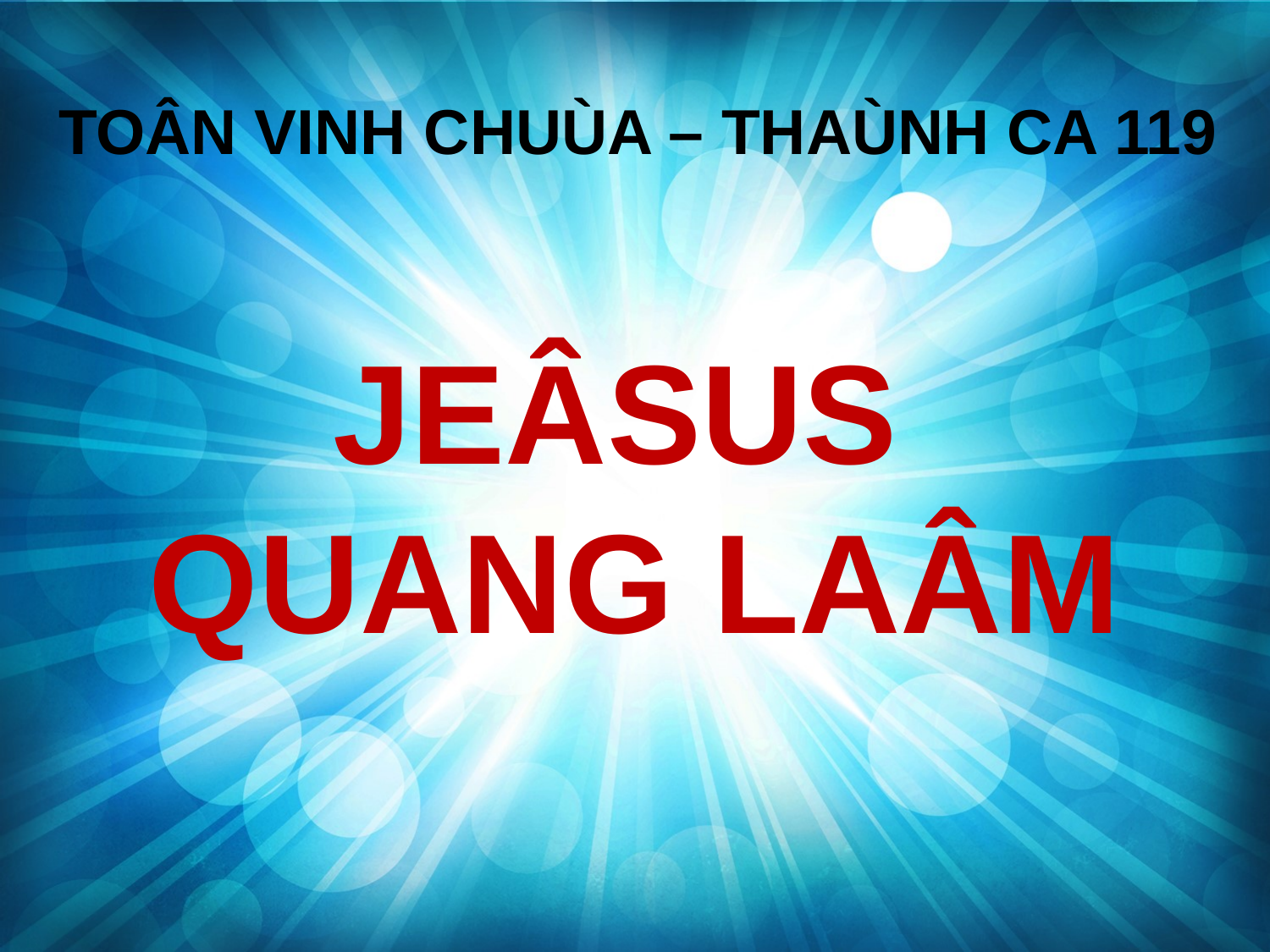

TOÂN VINH CHUÙA – THAÙNH CA 119
JEÂSUS
QUANG LAÂM